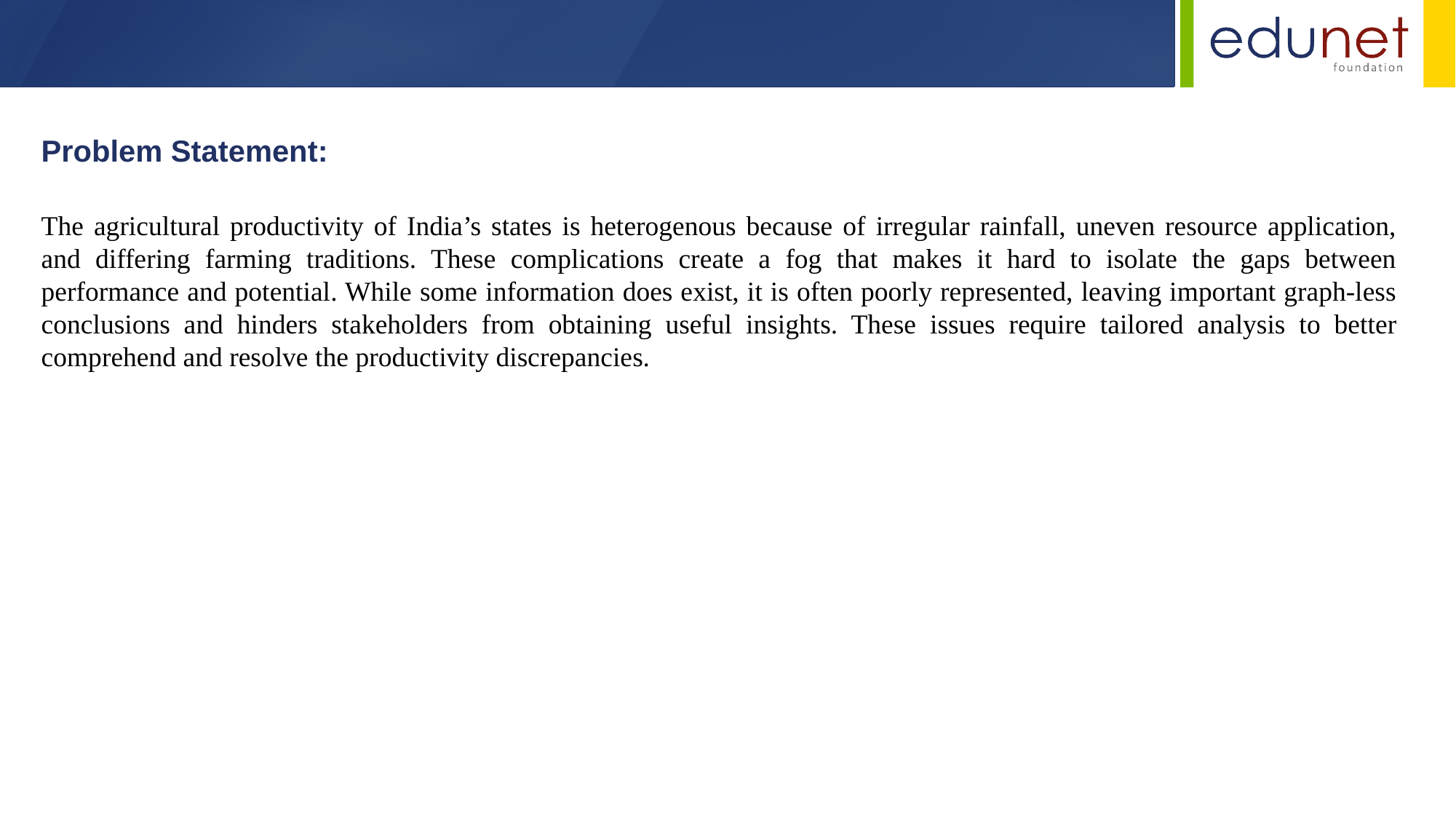

Problem Statement:
The agricultural productivity of India’s states is heterogenous because of irregular rainfall, uneven resource application, and differing farming traditions. These complications create a fog that makes it hard to isolate the gaps between performance and potential. While some information does exist, it is often poorly represented, leaving important graph-less conclusions and hinders stakeholders from obtaining useful insights. These issues require tailored analysis to better comprehend and resolve the productivity discrepancies.